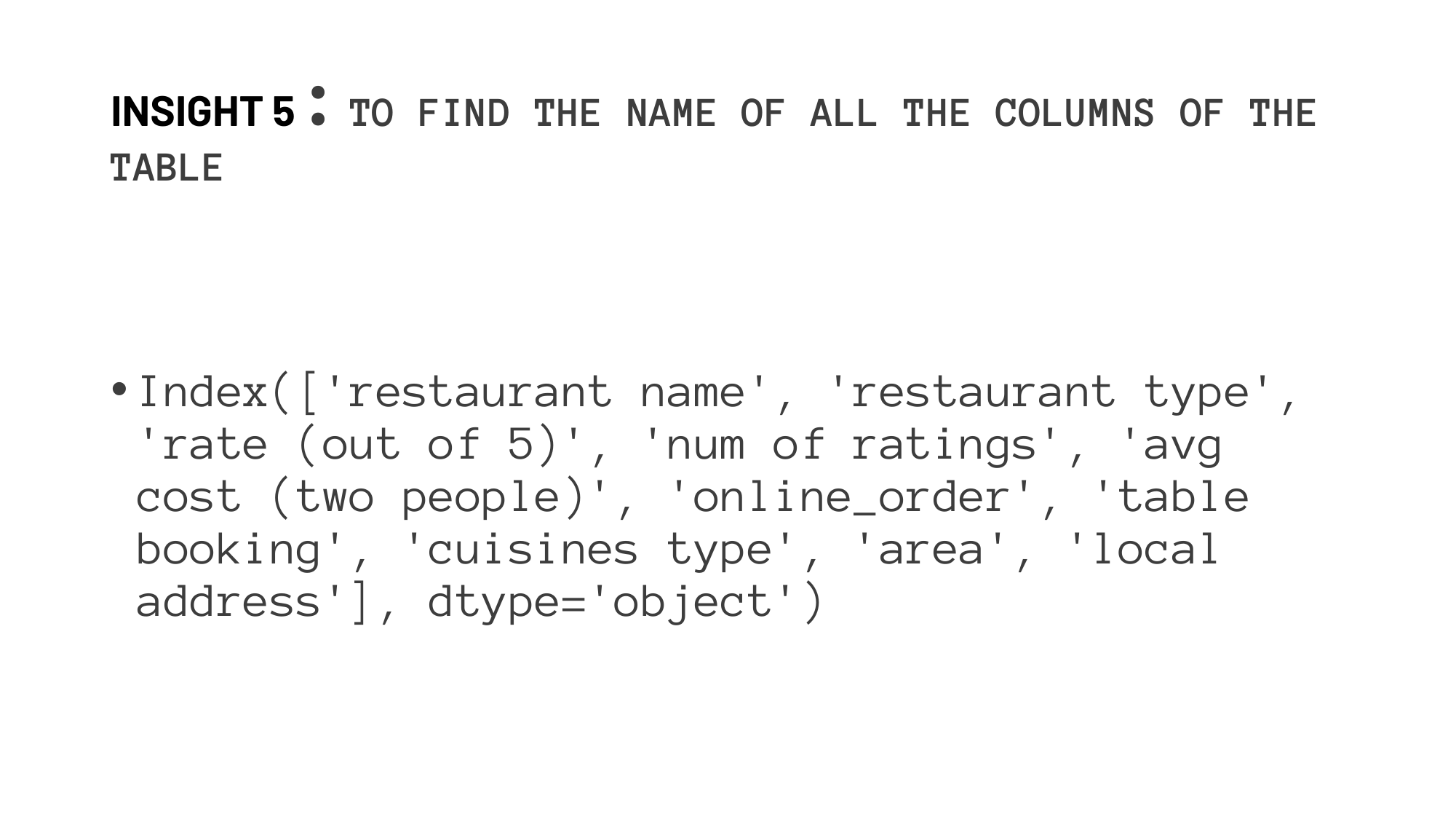

# INSIGHT 5 : TO FIND THE NAME OF ALL THE COLUMNS OF THE TABLE

Index(['restaurant name', 'restaurant type', 'rate (out of 5)', 'num of ratings', 'avg cost (two people)', 'online_order', 'table booking', 'cuisines type', 'area', 'local address'], dtype='object')